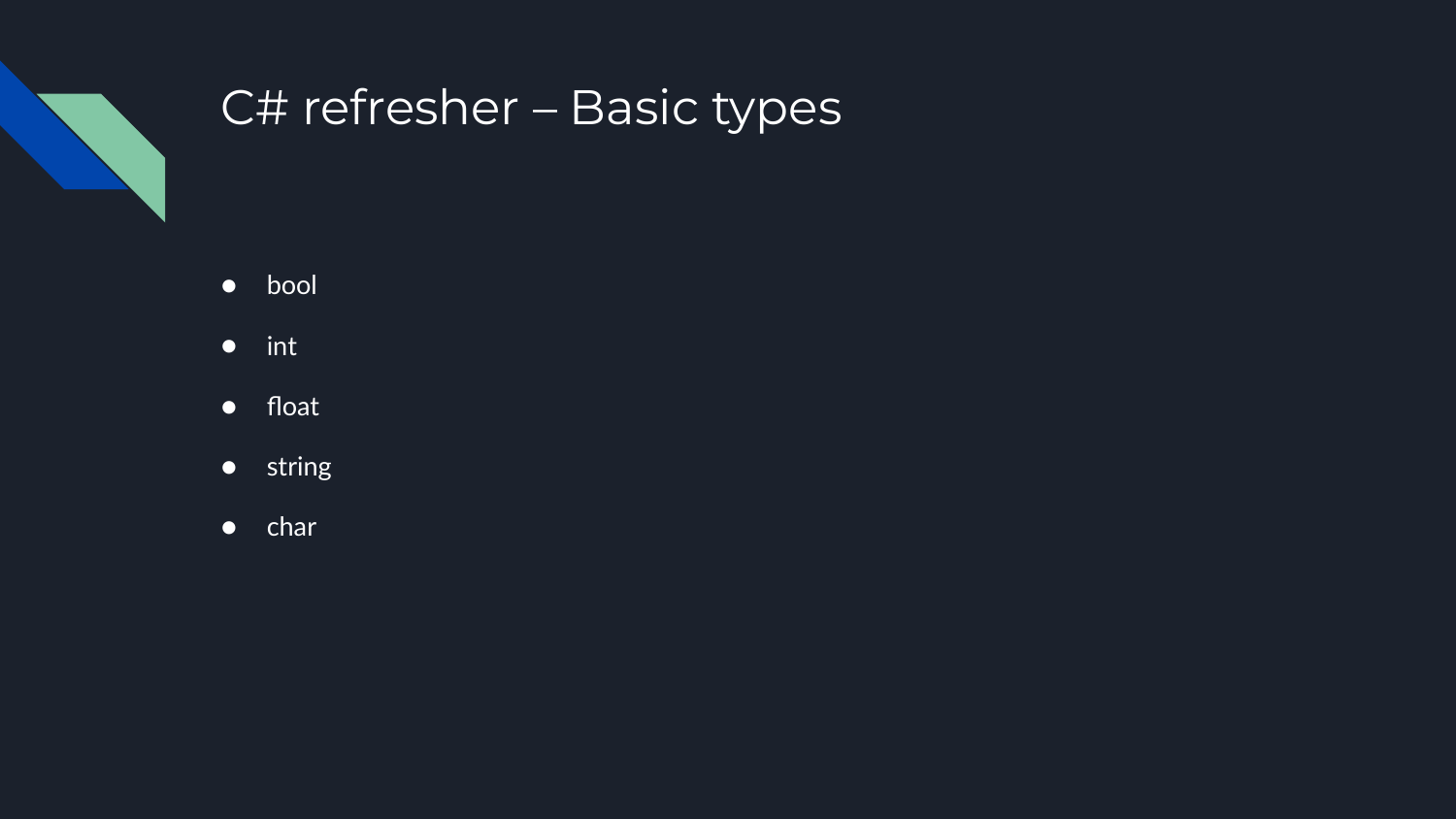

# C# refresher – Basic types
bool
int
float
string
char